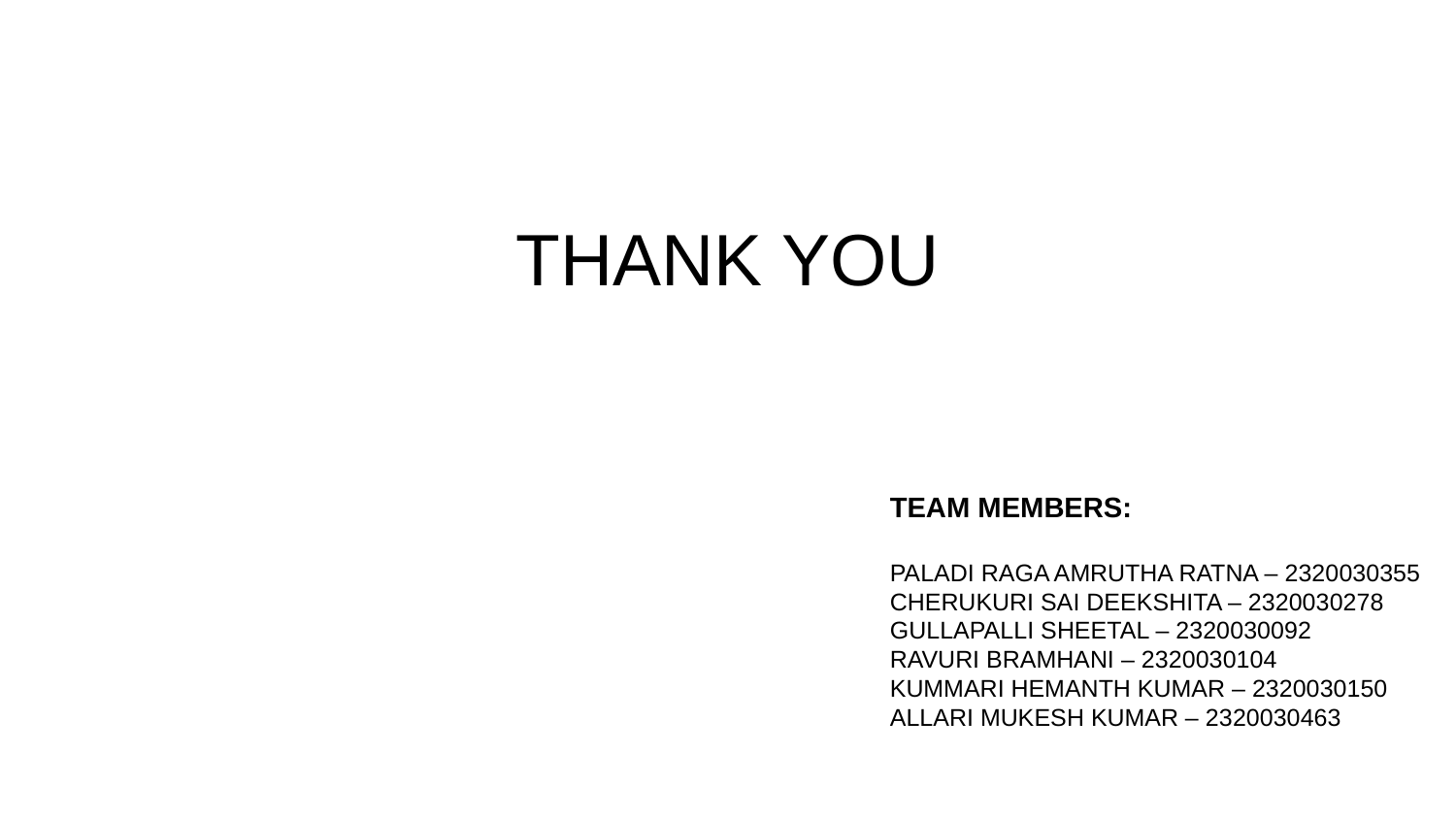

# THANK YOU
TEAM MEMBERS:

PALADI RAGA AMRUTHA RATNA – 2320030355
CHERUKURI SAI DEEKSHITA – 2320030278
GULLAPALLI SHEETAL – 2320030092
RAVURI BRAMHANI – 2320030104
KUMMARI HEMANTH KUMAR – 2320030150
ALLARI MUKESH KUMAR – 2320030463